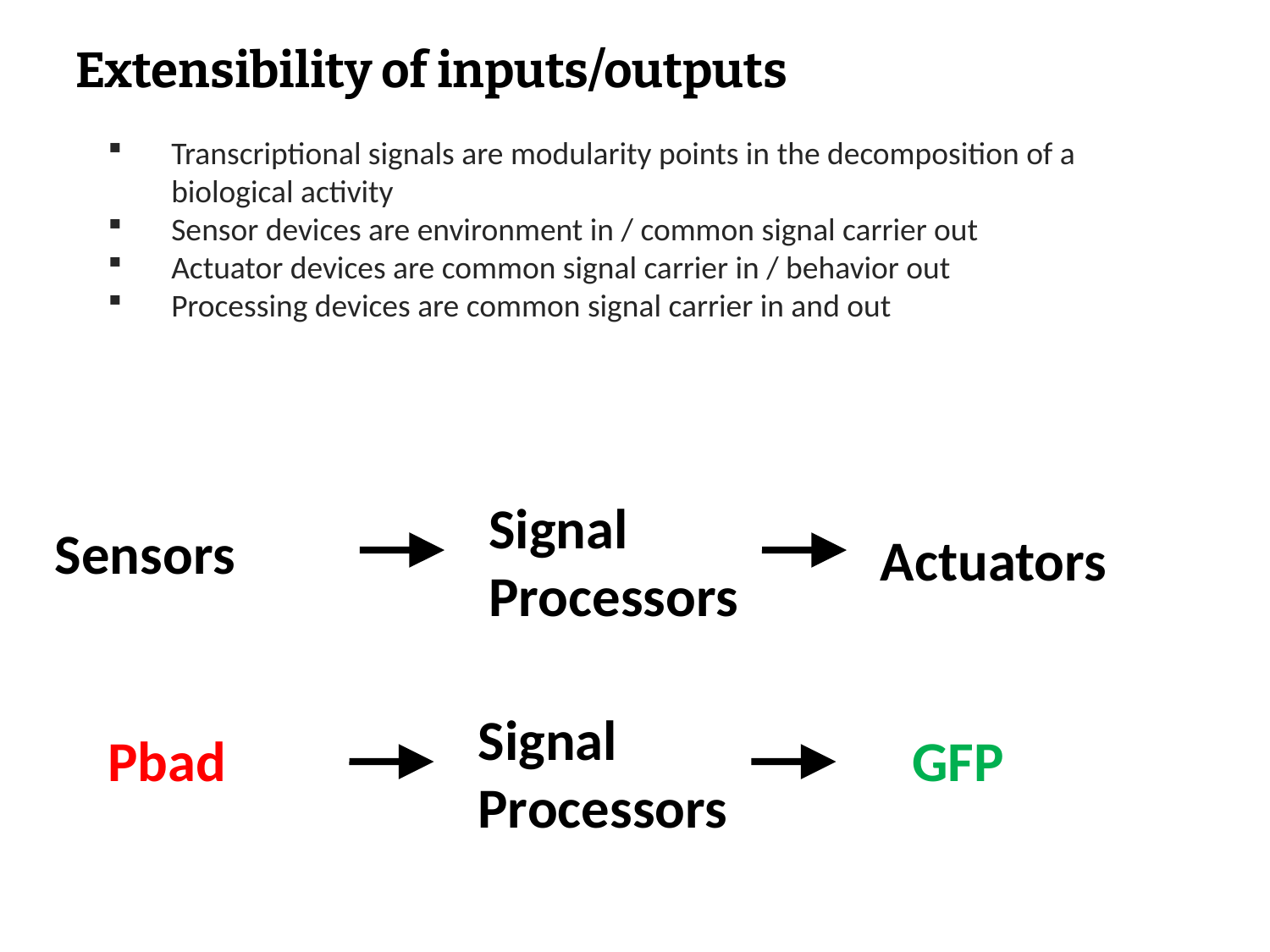

Extensibility of inputs/outputs
Transcriptional signals are modularity points in the decomposition of a biological activity
Sensor devices are environment in / common signal carrier out
Actuator devices are common signal carrier in / behavior out
Processing devices are common signal carrier in and out
Signal Processors
Sensors
Actuators

Signal Processors
Pbad
GFP